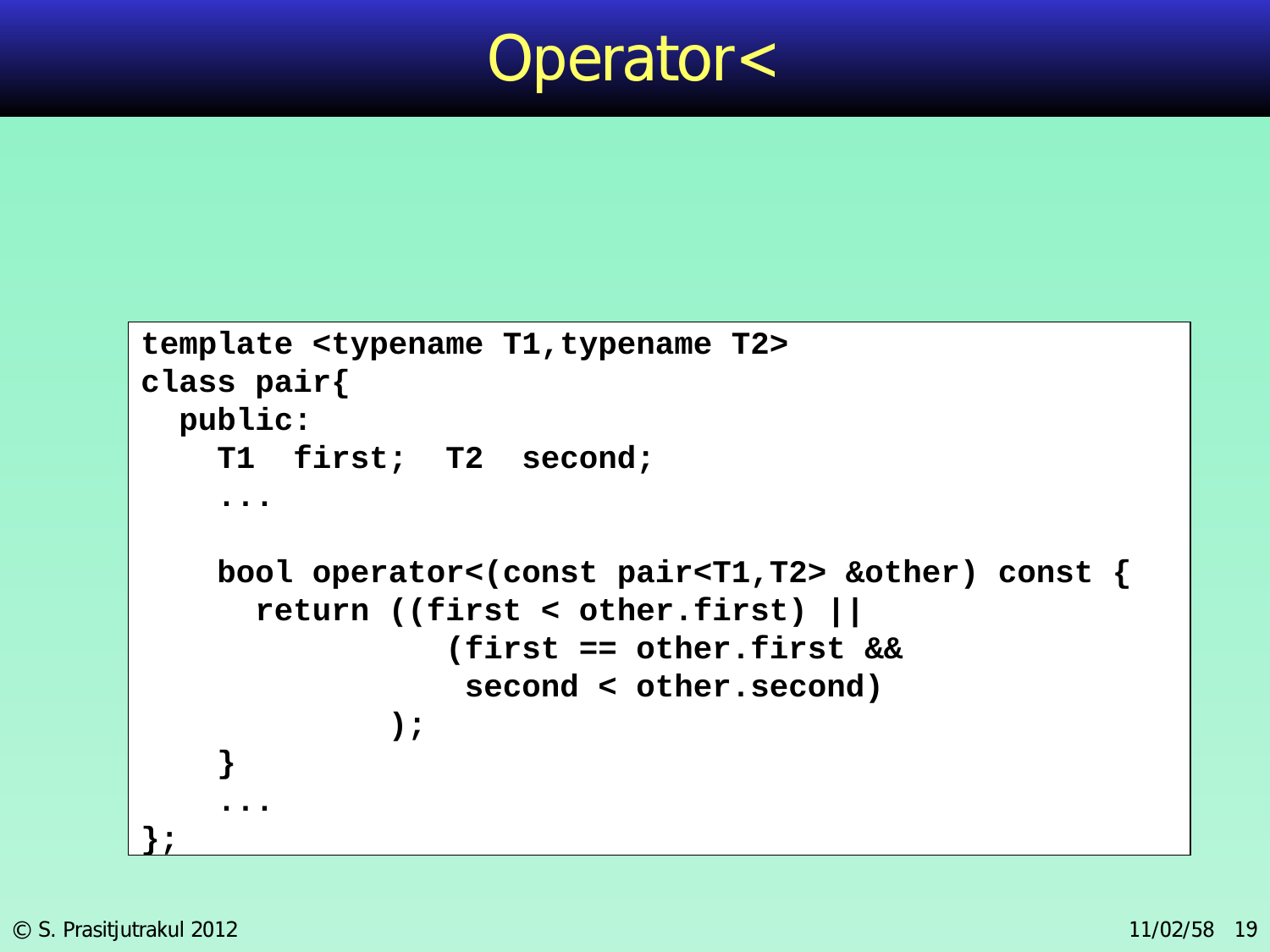

# Operator<
template <typename T1,typename T2>
class pair{
  public:
    T1  first;  T2  second;
    ...

    bool operator<(const pair<T1,T2> &other) const {
      return ((first < other.first) ||
                (first == other.first &&
                 second < other.second)
             );
    }
    ...
};